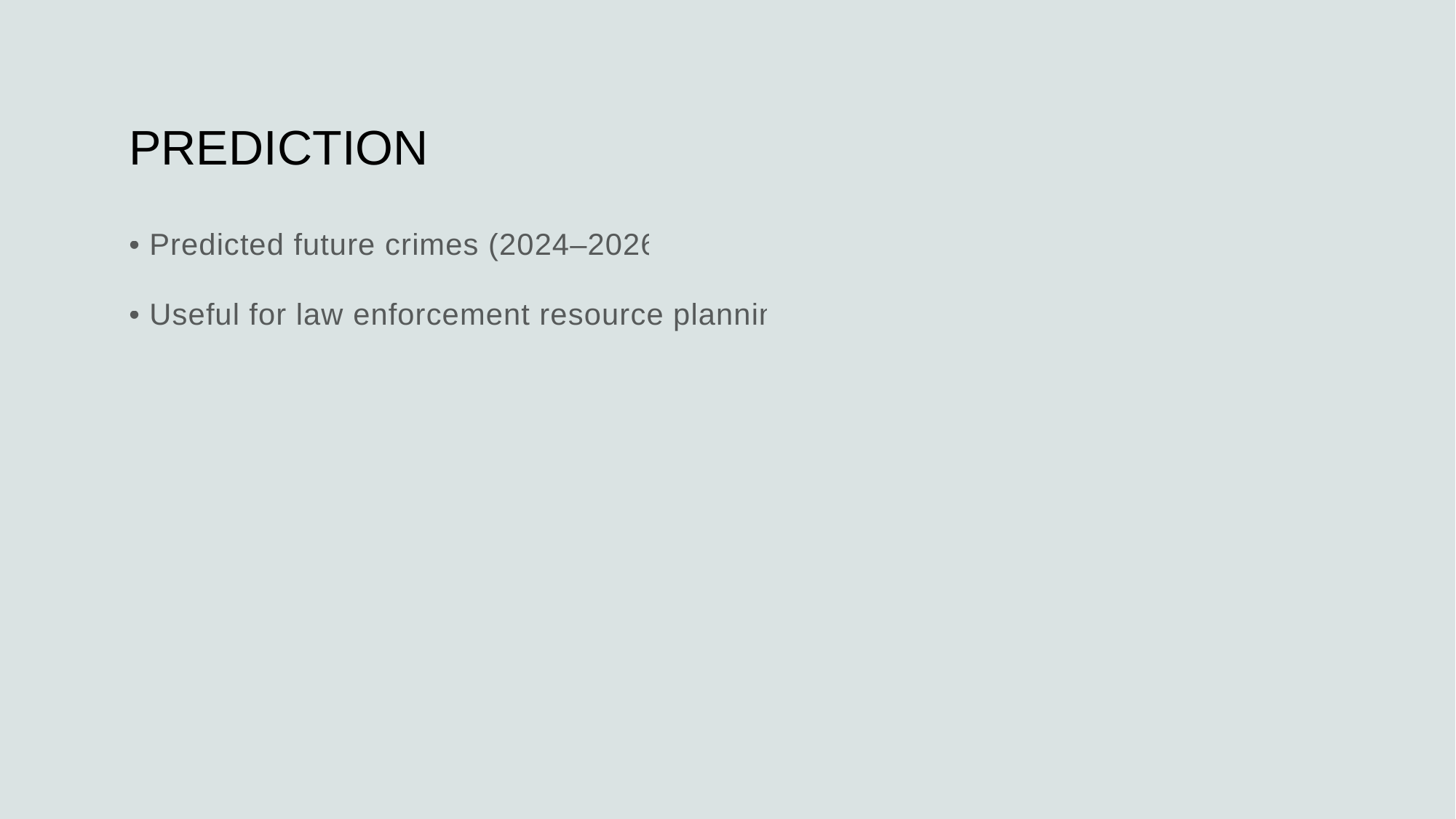

# PREDICTION
• Predicted future crimes (2024–2026).
• Useful for law enforcement resource planning.